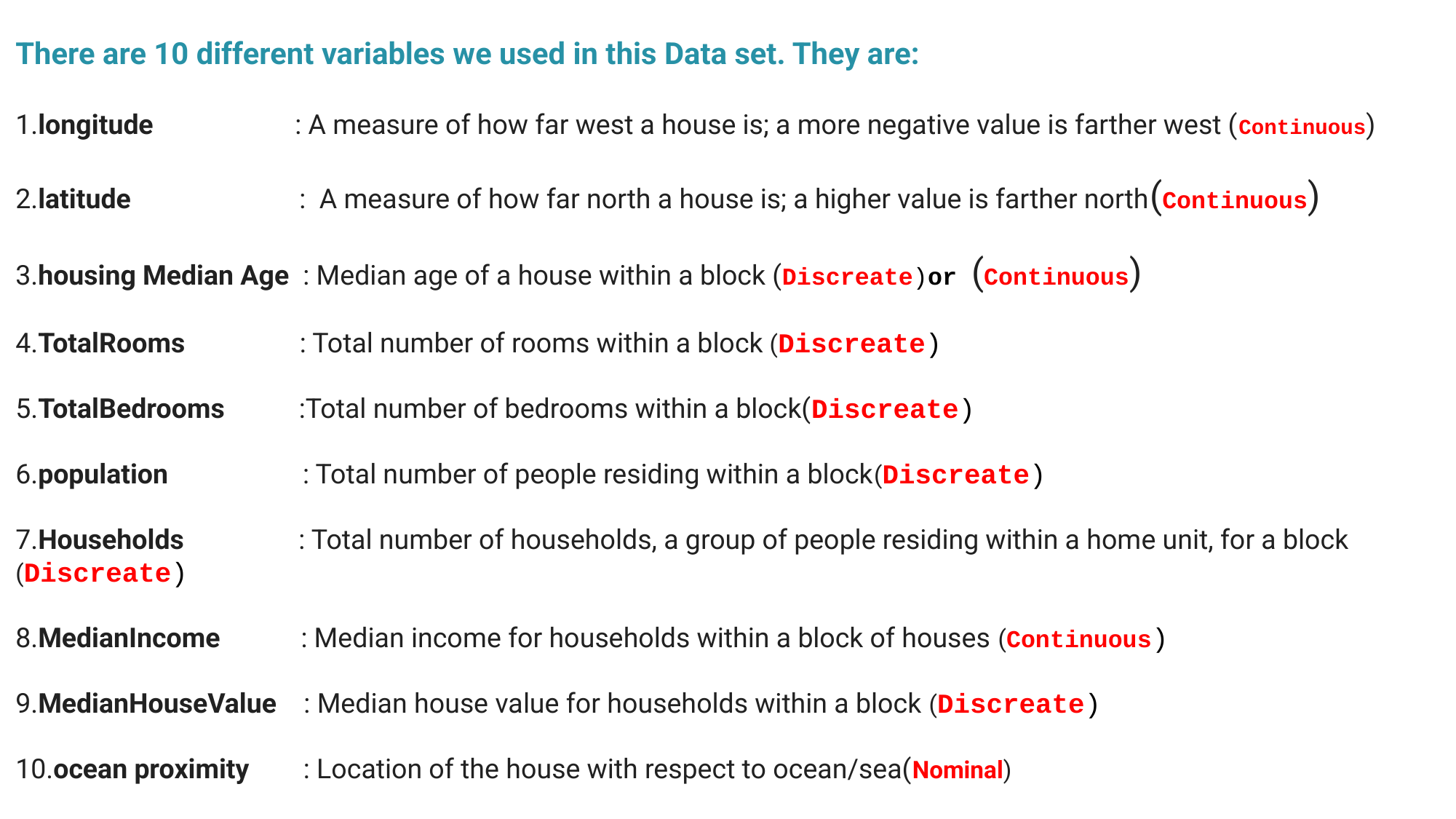

There are 10 different variables we used in this Data set. They are:
1.longitude                     : A measure of how far west a house is; a more negative value is farther west (Continuous)
2.latitude                         :  A measure of how far north a house is; a higher value is farther north(Continuous)
3.housing Median Age  : Median age of a house within a block (Discreate)or (Continuous)
4.TotalRooms                 : Total number of rooms within a block (Discreate)
5.TotalBedrooms           :Total number of bedrooms within a block(Discreate)
6.population                    : Total number of people residing within a block(Discreate)
7.Households                 : Total number of households, a group of people residing within a home unit, for a block  (Discreate)
8.MedianIncome            : Median income for households within a block of houses (Continuous)
9.MedianHouseValue    : Median house value for households within a block (Discreate)
10.ocean proximity        : Location of the house with respect to ocean/sea(Nominal)